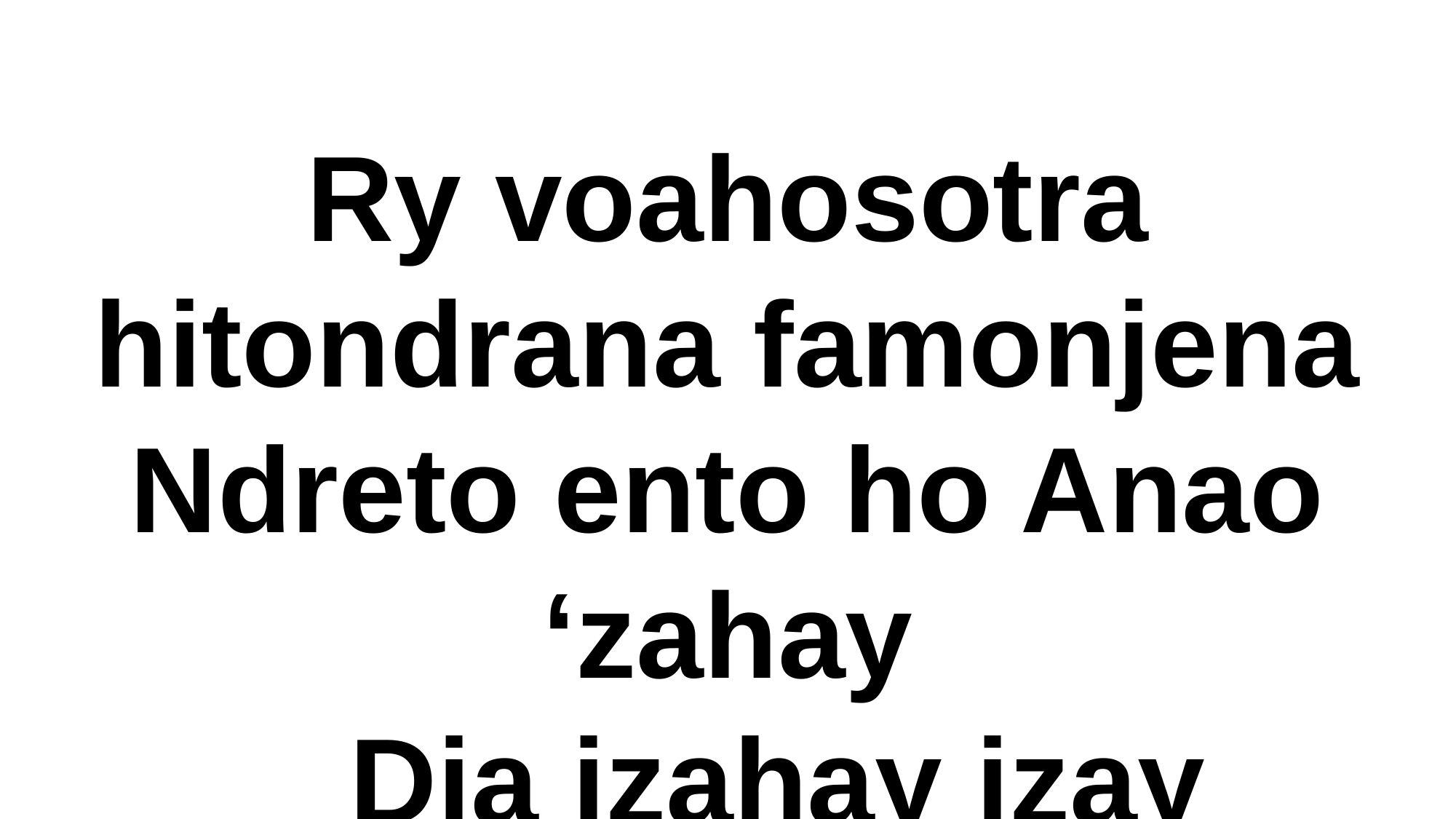

Ry voahosotra hitondrana famonjena
Ndreto ento ho Anao ‘zahay
   Dia izahay izay miferin’aina
   Noho ny ota izay mpahazo anay.